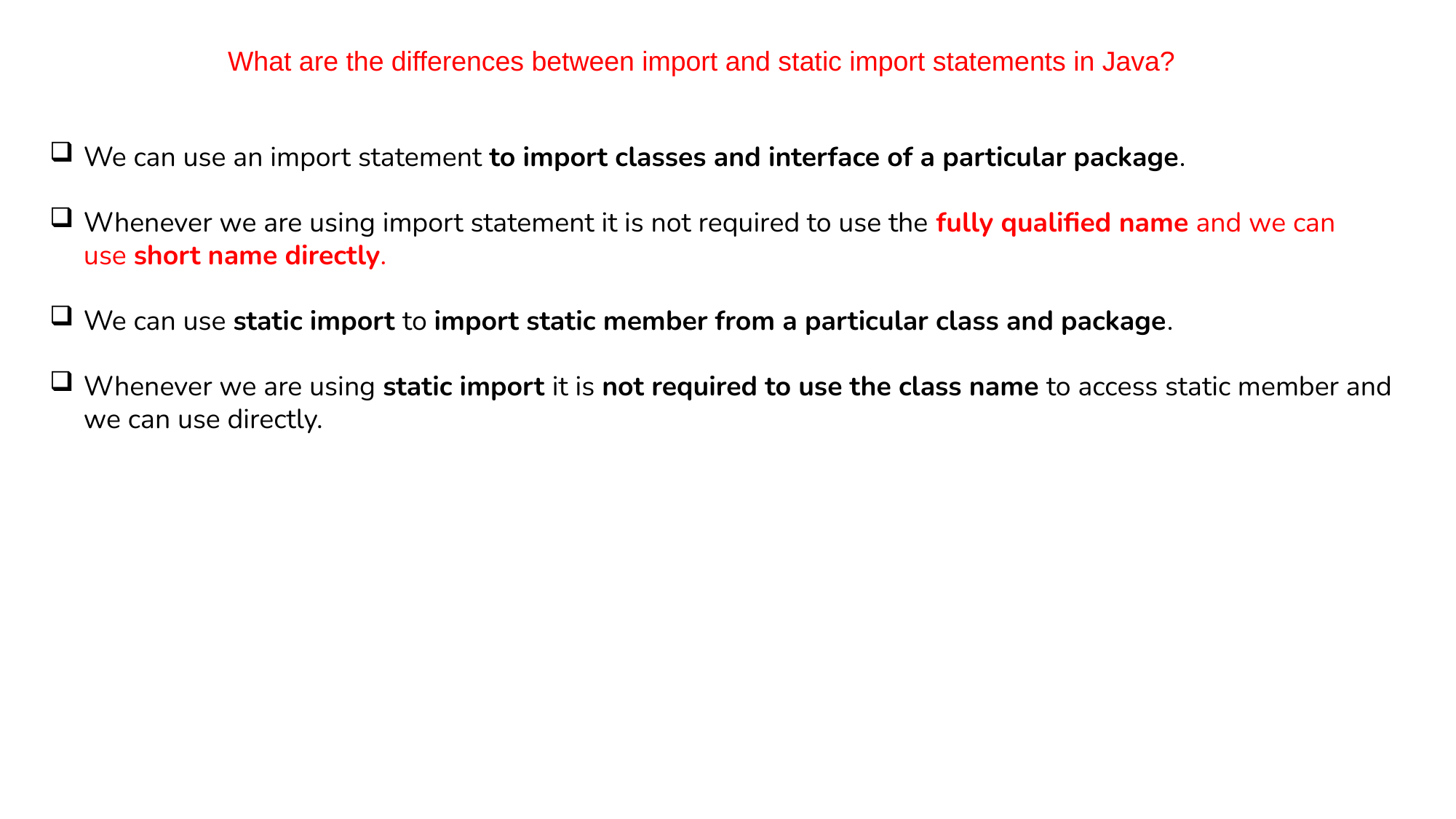

What are the differences between import and static import statements in Java?
We can use an import statement to import classes and interface of a particular package.

Whenever we are using import statement it is not required to use the fully qualified name and we can use short name directly.

We can use static import to import static member from a particular class and package.

Whenever we are using static import it is not required to use the class name to access static member and we can use directly.